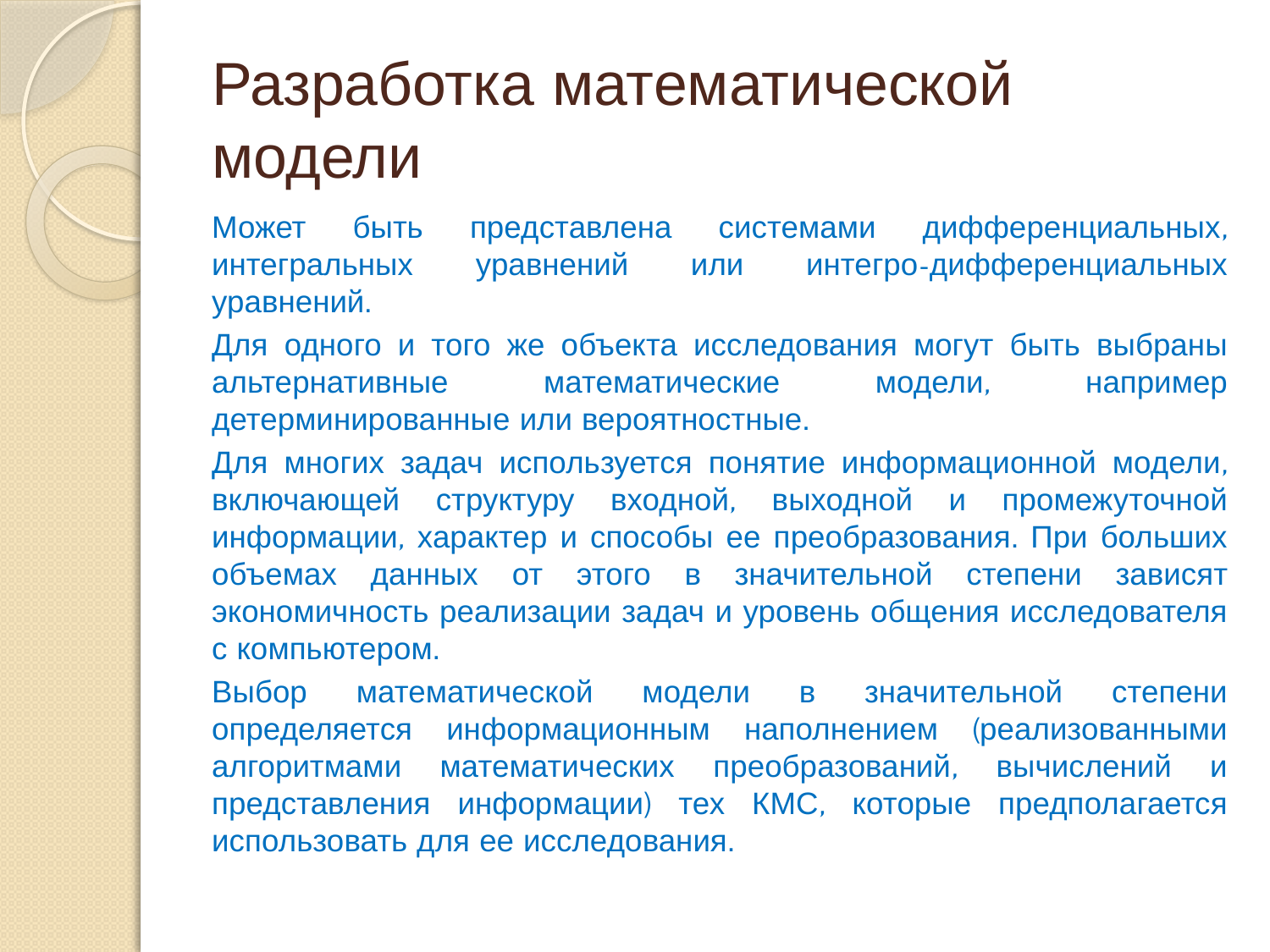

# Разработка математической модели
Может быть представлена системами дифференциальных, интегральных уравнений или интегро-дифференциальных уравнений.
Для одного и того же объекта исследования могут быть выбраны альтернативные математические модели, например детерминированные или вероятностные.
Для многих задач используется понятие информационной модели, включающей структуру входной, выходной и промежуточной информации, характер и способы ее преобразования. При больших объемах данных от этого в значительной степени зависят экономичность реализации задач и уровень общения исследователя с компьютером.
Выбор математической модели в значительной степени определяется информационным наполнением (реализованными алгоритмами математических преобразований, вычислений и представления информации) тех КМС, которые предполагается использовать для ее исследования.